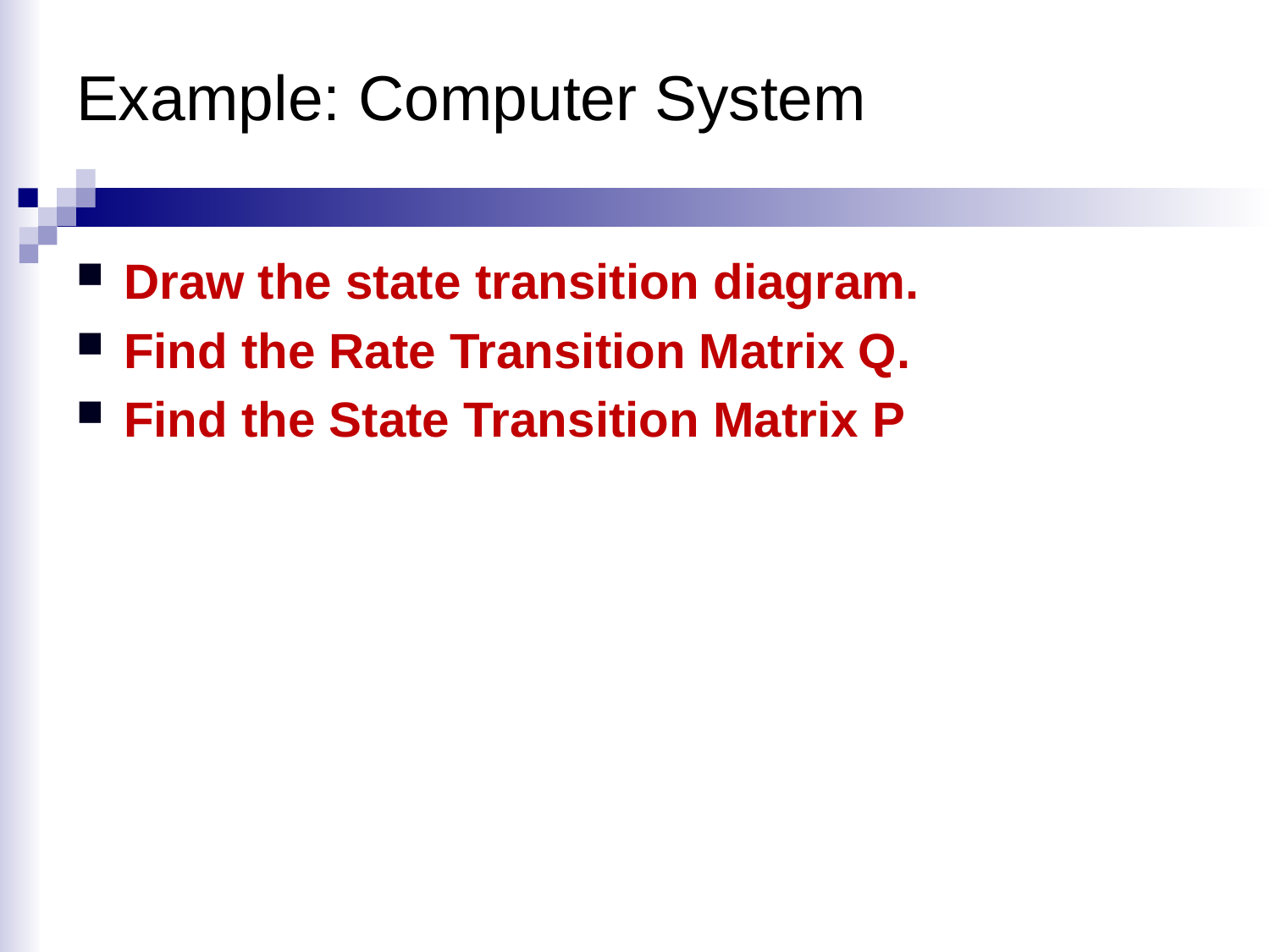

# Example: Computer System
Draw the state transition diagram.
Find the Rate Transition Matrix Q.
Find the State Transition Matrix P